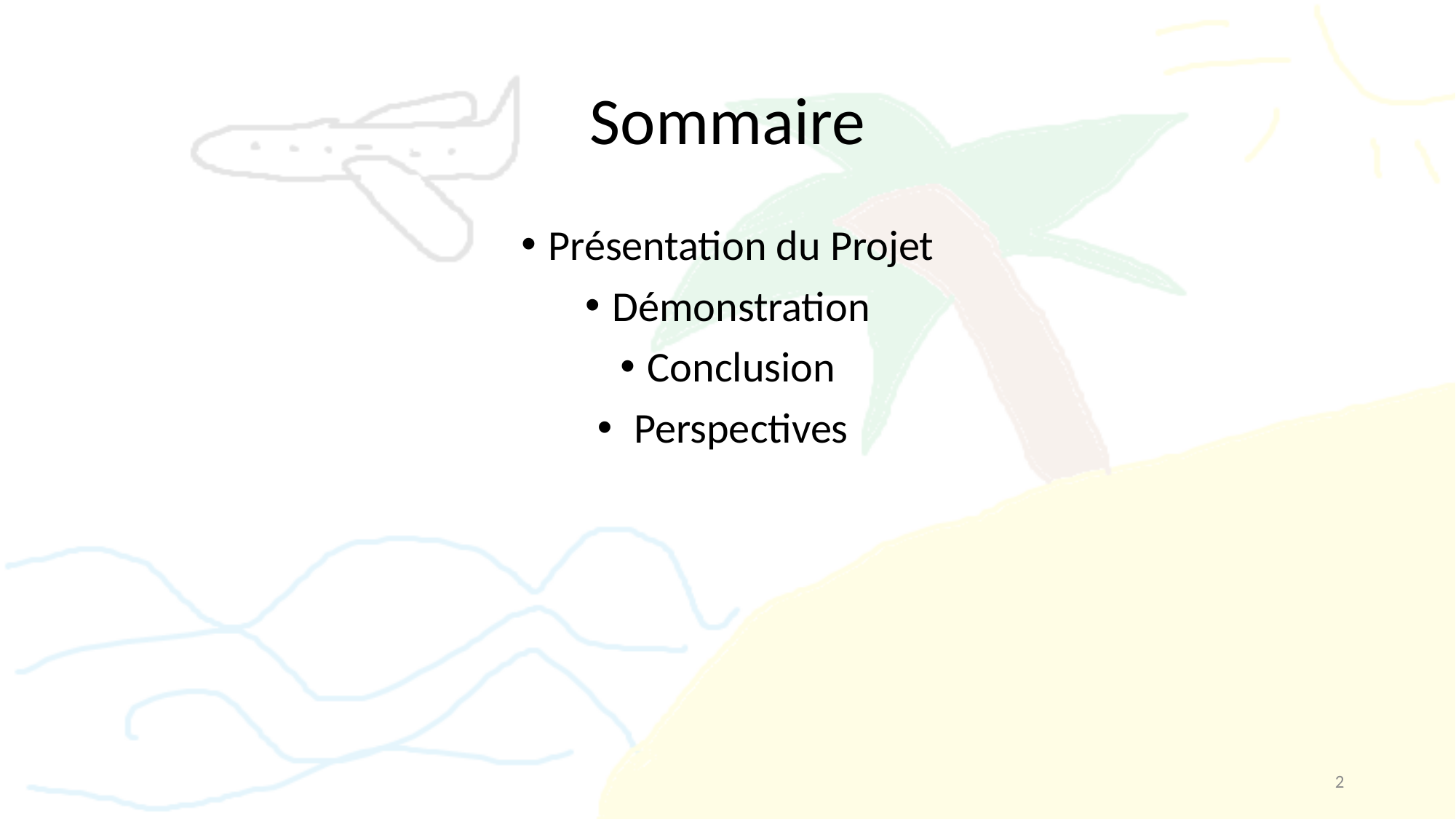

# Sommaire
Présentation du Projet
Démonstration
Conclusion
 Perspectives
2